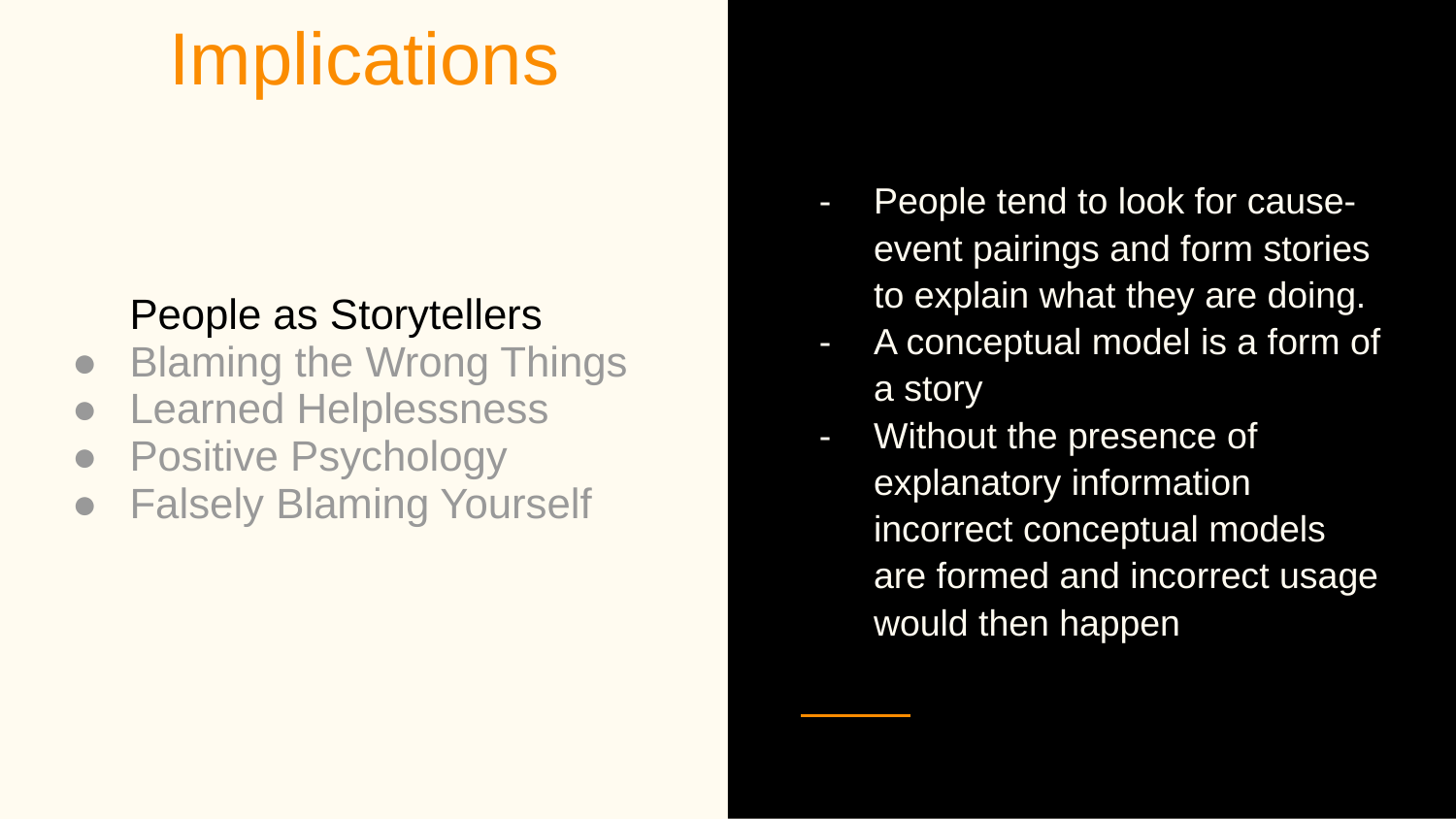

# Implications
People as Storytellers
Blaming the Wrong Things
Learned Helplessness
Positive Psychology
Falsely Blaming Yourself
People tend to look for cause-event pairings and form stories to explain what they are doing.
A conceptual model is a form of a story
Without the presence of explanatory information incorrect conceptual models are formed and incorrect usage would then happen